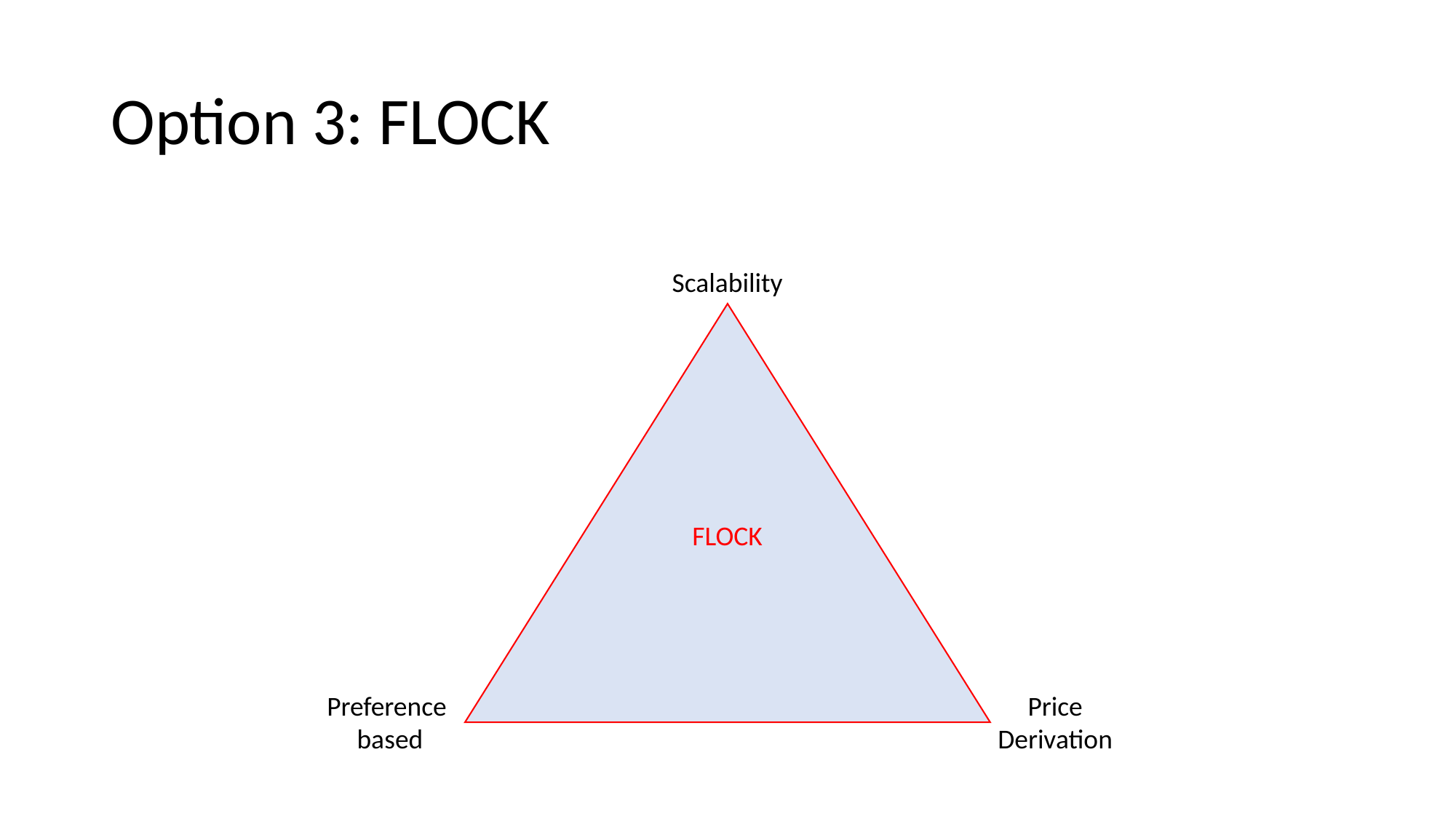

# Option 3: FLOCK
Scalability

FLOCK
Preference
based
Price
Derivation